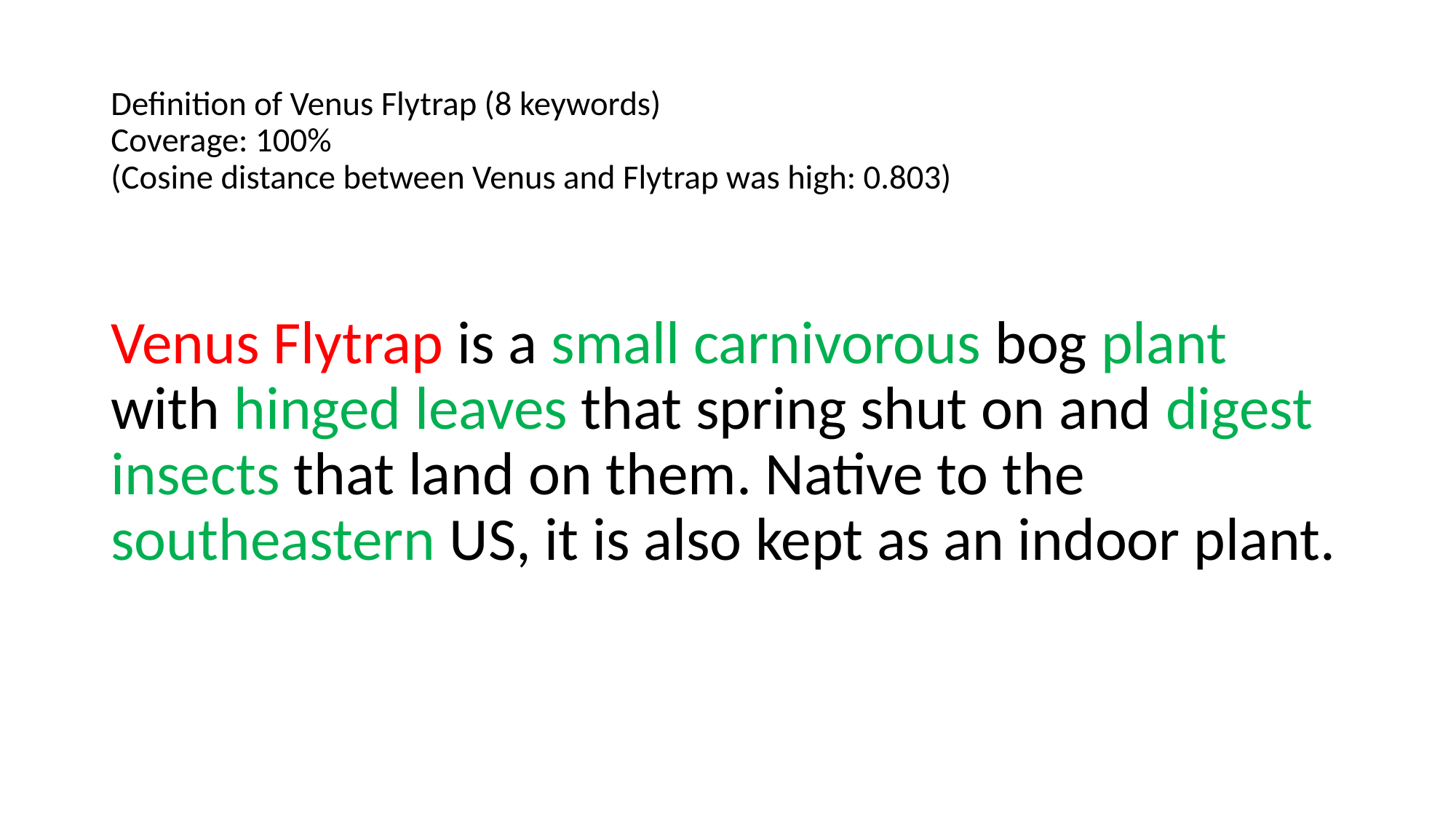

# Definition of Venus Flytrap (8 keywords) Coverage: 100% (Cosine distance between Venus and Flytrap was high: 0.803)

Venus Flytrap is a small carnivorous bog plant with hinged leaves that spring shut on and digest insects that land on them. Native to the southeastern US, it is also kept as an indoor plant.